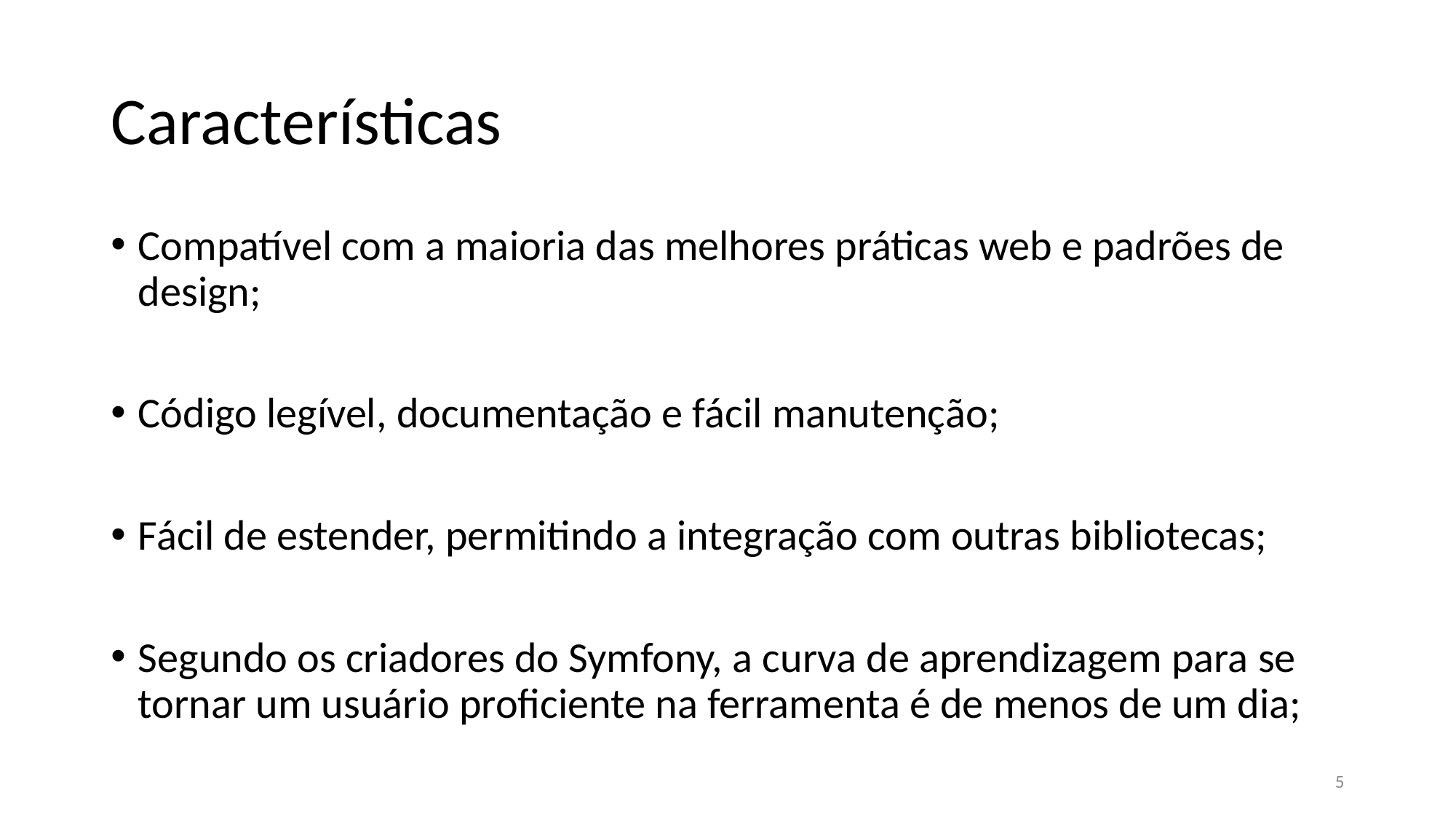

# Características
Compatível com a maioria das melhores práticas web e padrões de design;

Código legível, documentação e fácil manutenção;

Fácil de estender, permitindo a integração com outras bibliotecas;

Segundo os criadores do Symfony, a curva de aprendizagem para se tornar um usuário proficiente na ferramenta é de menos de um dia;

5